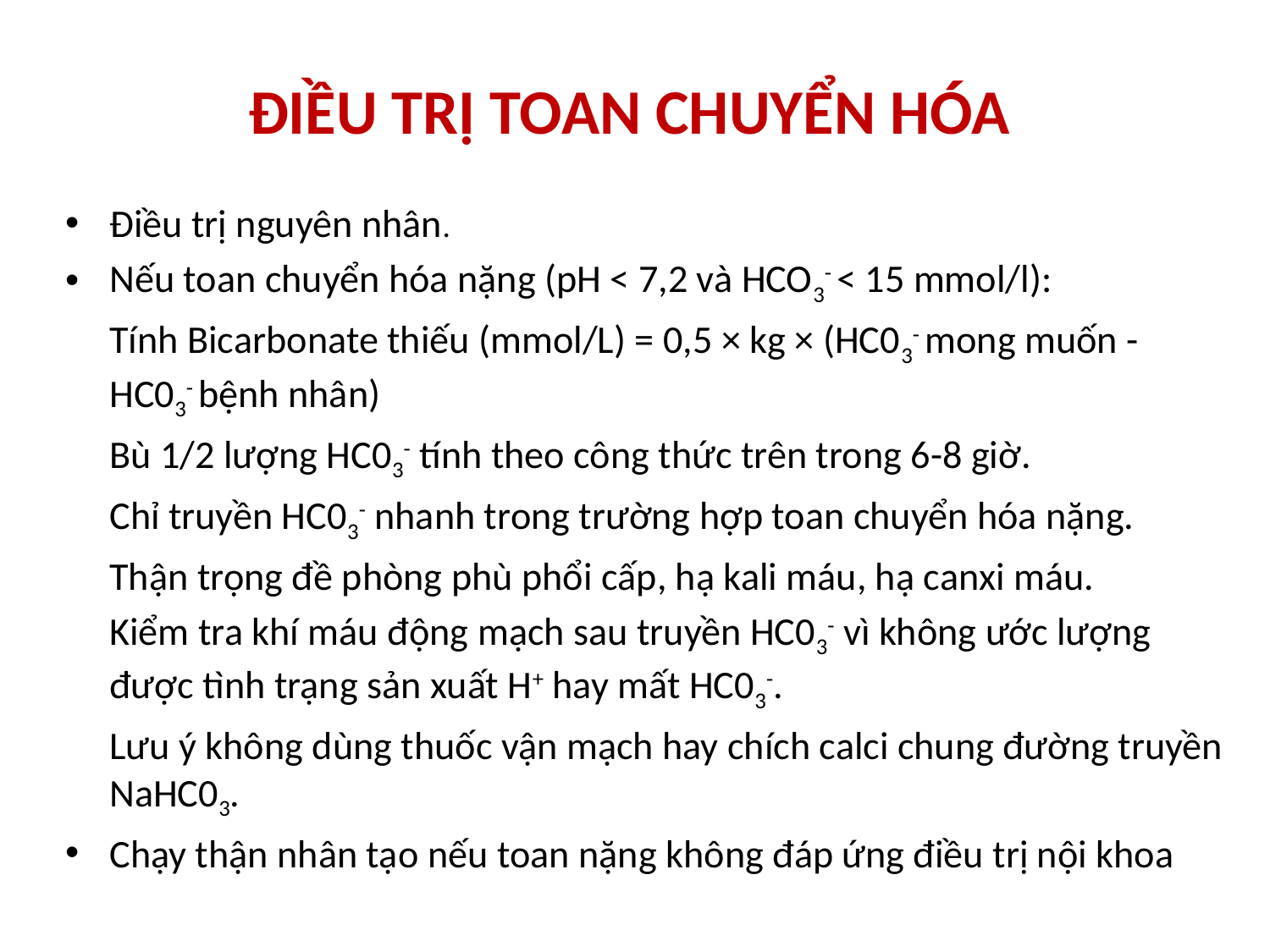

# ĐIỀU TRỊ TOAN CHUYỂN HÓA

Điều trị nguyên nhân.
Nếu toan chuyển hóa nặng (pH < 7,2 và HCO3- < 15 mmol/l):
	Tính Bicarbonate thiếu (mmol/L) = 0,5 × kg × (HC03- mong muốn - HC03- bệnh nhân)
 	Bù 1/2 lượng HC03- tính theo công thức trên trong 6-8 giờ.
	Chỉ truyền HC03- nhanh trong trường hợp toan chuyển hóa nặng.
	Thận trọng đề phòng phù phổi cấp, hạ kali máu, hạ canxi máu.
	Kiểm tra khí máu động mạch sau truyền HC03- vì không ước lượng được tình trạng sản xuất H+ hay mất HC03-.
	Lưu ý không dùng thuốc vận mạch hay chích calci chung đường truyền NaHC03.
Chạy thận nhân tạo nếu toan nặng không đáp ứng điều trị nội khoa